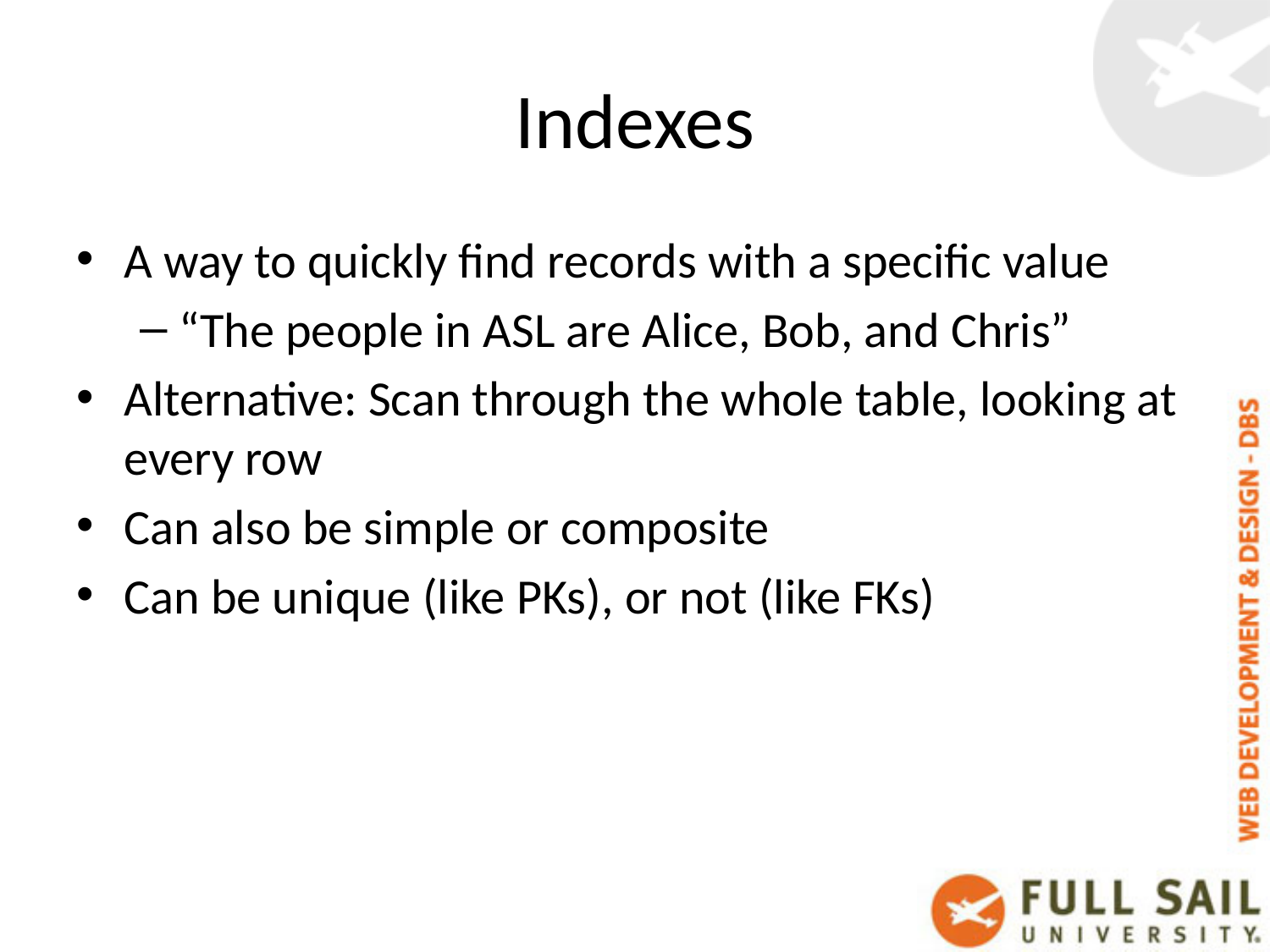

# Indexes
A way to quickly find records with a specific value
“The people in ASL are Alice, Bob, and Chris”
Alternative: Scan through the whole table, looking at every row
Can also be simple or composite
Can be unique (like PKs), or not (like FKs)